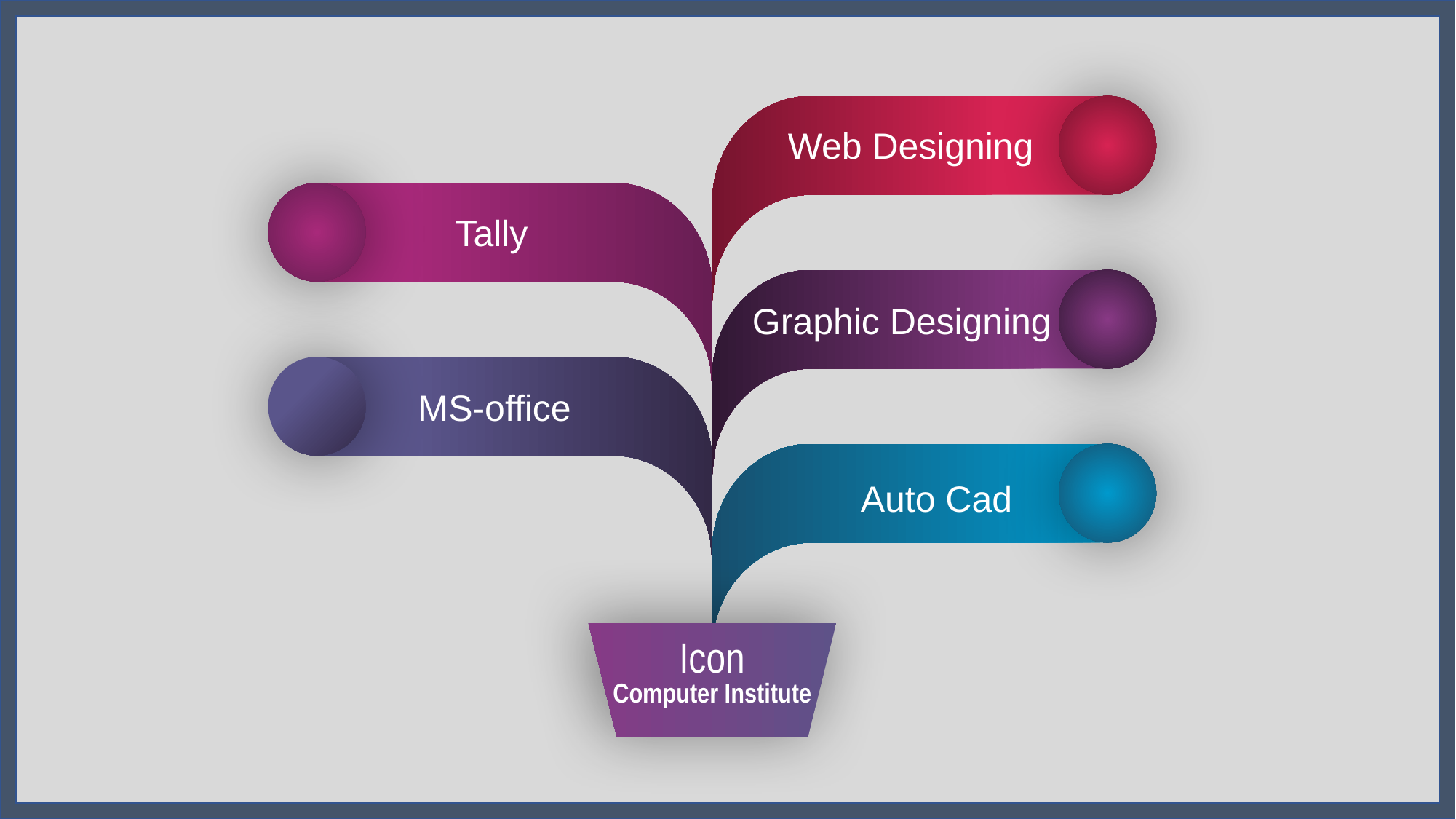

Web Designing

Tally

Graphic Designing

MS-office

Auto Cad

Icon
Computer Institute